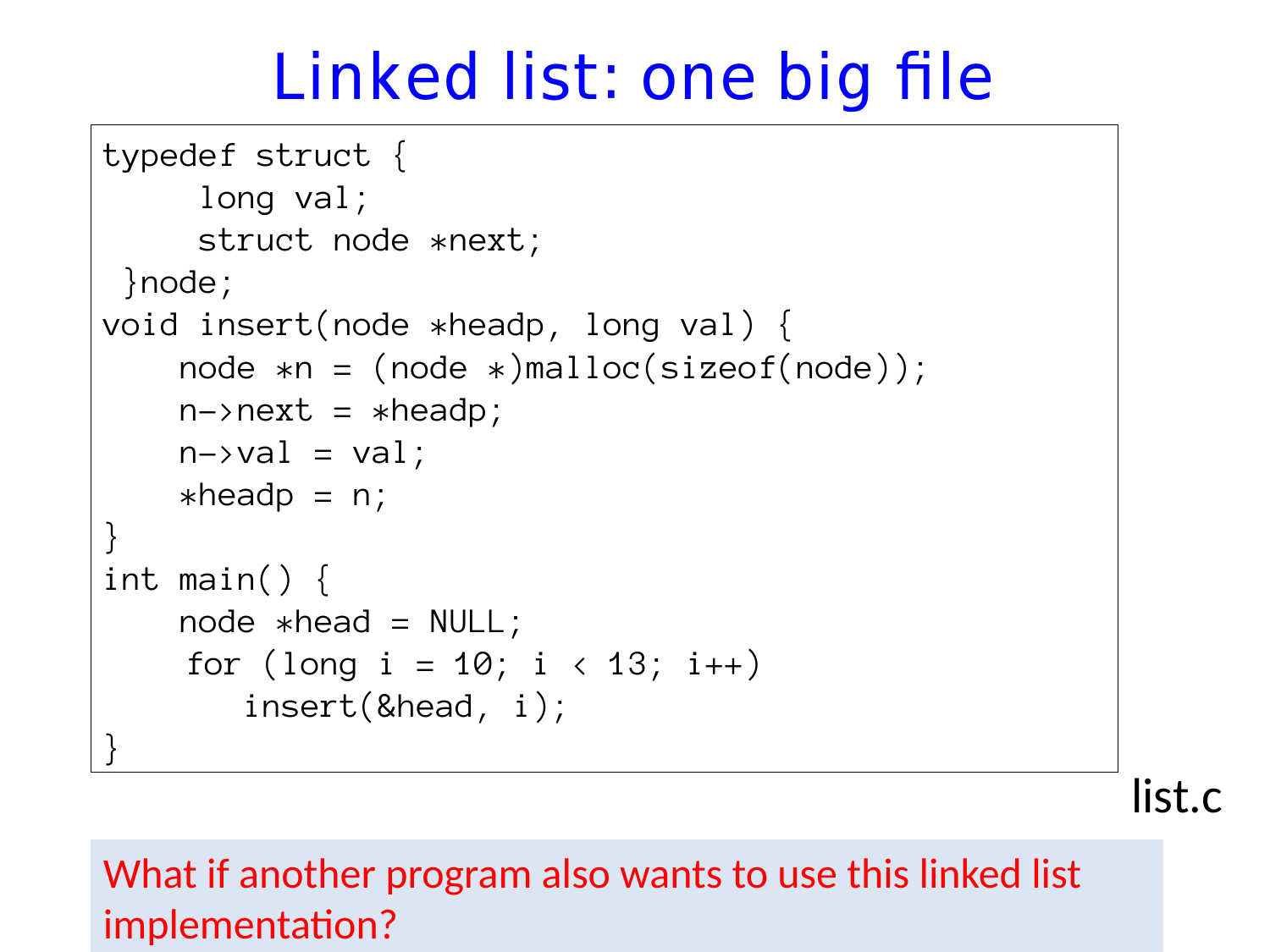

# Linked list: one big file
typedef struct {
     long val;
     struct node *next;
 }node;
void insert(node *headp, long val) {
    node *n = (node *)malloc(sizeof(node));
    n->next = *headp;
    n->val = val;
    *headp = n;
}
int main() {
    node *head = NULL;
 for (long i = 10; i < 13; i++)
    insert(&head, i);
}
list.c
What if another program also wants to use this linked list
implementation?